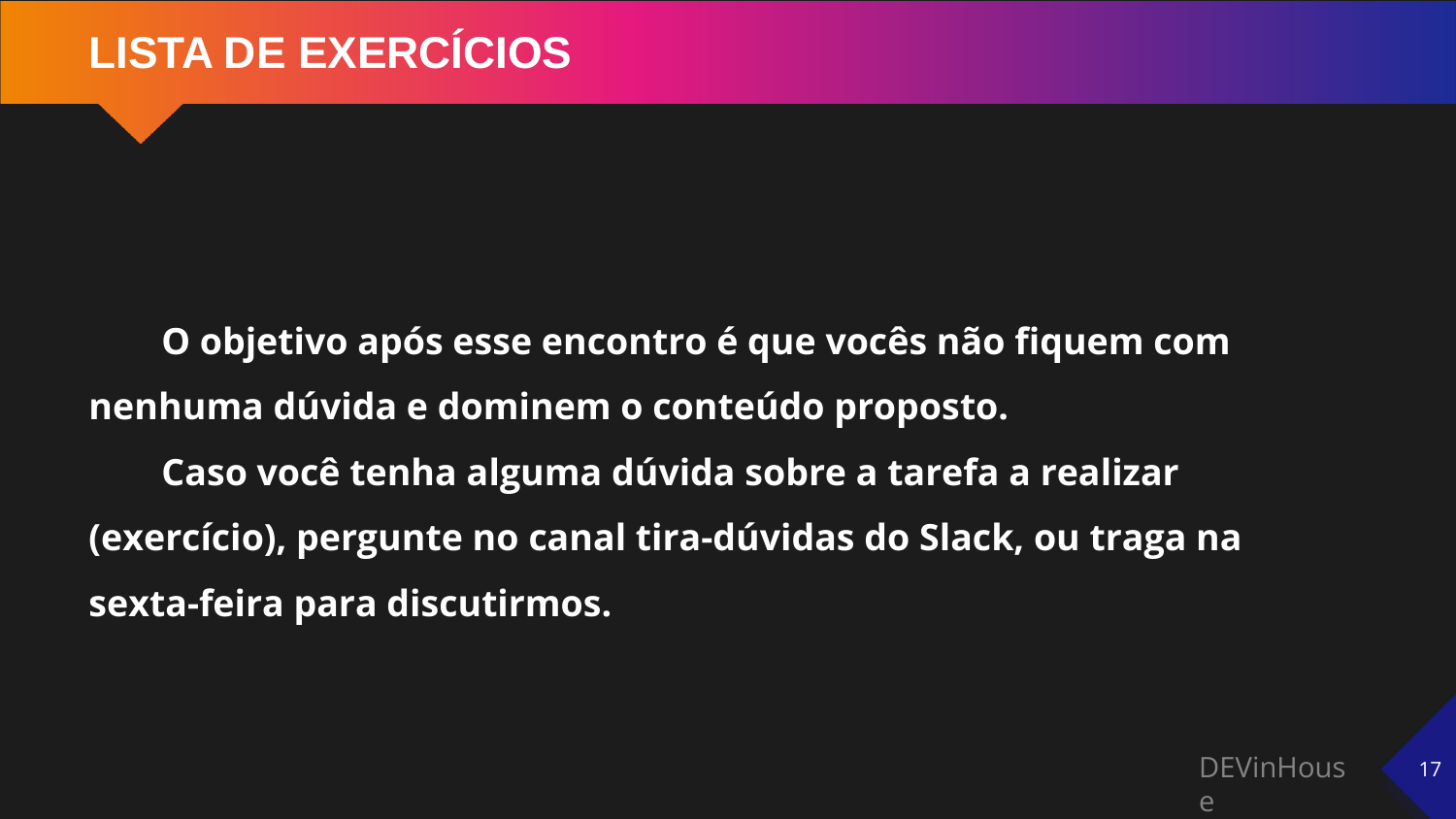

# LISTA DE EXERCÍCIOS
O objetivo após esse encontro é que vocês não fiquem com nenhuma dúvida e dominem o conteúdo proposto.
Caso você tenha alguma dúvida sobre a tarefa a realizar (exercício), pergunte no canal tira-dúvidas do Slack, ou traga na sexta-feira para discutirmos.
17